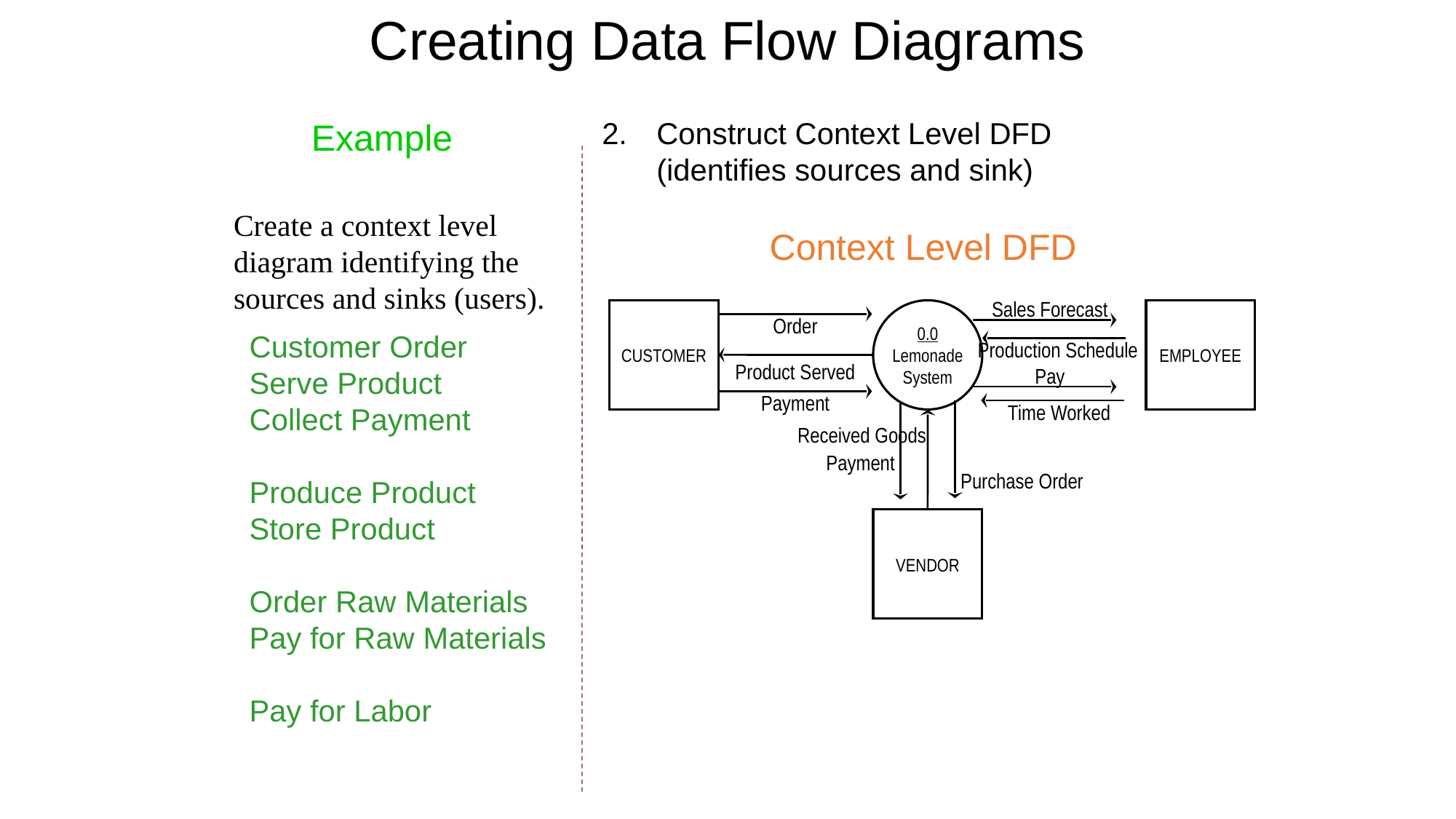

Creating Data Flow Diagrams
Example
Construct Context Level DFD
(identifies sources and sink)

Create a context level diagram identifying the sources and sinks (users).
Context Level DFD
Sales Forecast
CUSTOMER
0.0
Lemonade System
EMPLOYEE
Order
Customer Order
Serve Product
Collect Payment

Produce Product
Store Product

Order Raw Materials
Pay for Raw Materials

Pay for Labor

Production Schedule
Product Served
Pay
Payment
Time Worked
Received Goods
Payment
Purchase Order
VENDOR